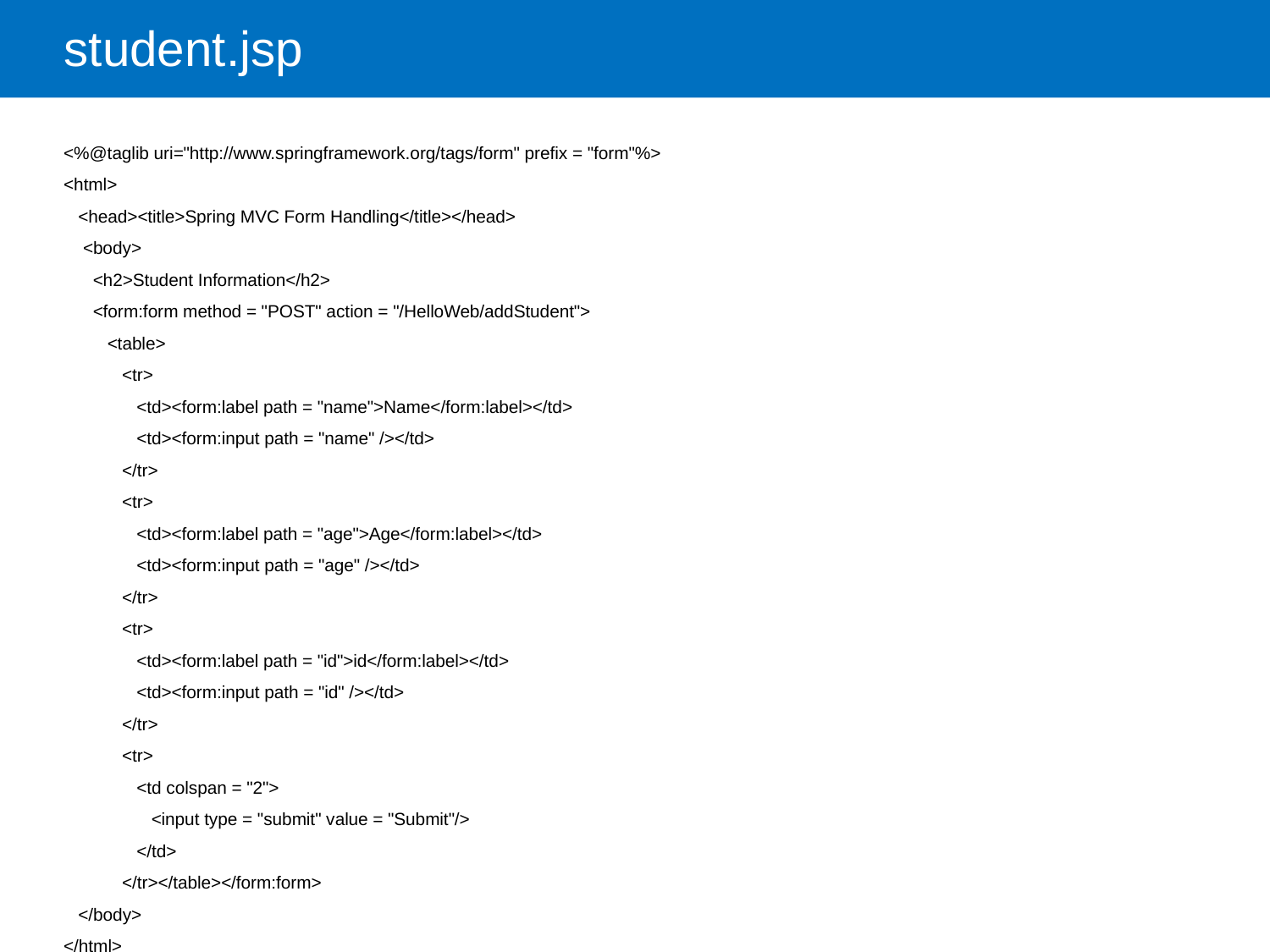

# student.jsp
<%@taglib uri="http://www.springframework.org/tags/form" prefix = "form"%>
<html>
   <head><title>Spring MVC Form Handling</title></head>
    <body>
      <h2>Student Information</h2>
      <form:form method = "POST" action = "/HelloWeb/addStudent">
         <table>
            <tr>
               <td><form:label path = "name">Name</form:label></td>
               <td><form:input path = "name" /></td>
            </tr>
            <tr>
               <td><form:label path = "age">Age</form:label></td>
               <td><form:input path = "age" /></td>
            </tr>
            <tr>
               <td><form:label path = "id">id</form:label></td>
               <td><form:input path = "id" /></td>
            </tr>
            <tr>
               <td colspan = "2">
                  <input type = "submit" value = "Submit"/>
               </td>
            </tr></table></form:form>
   </body>
</html>